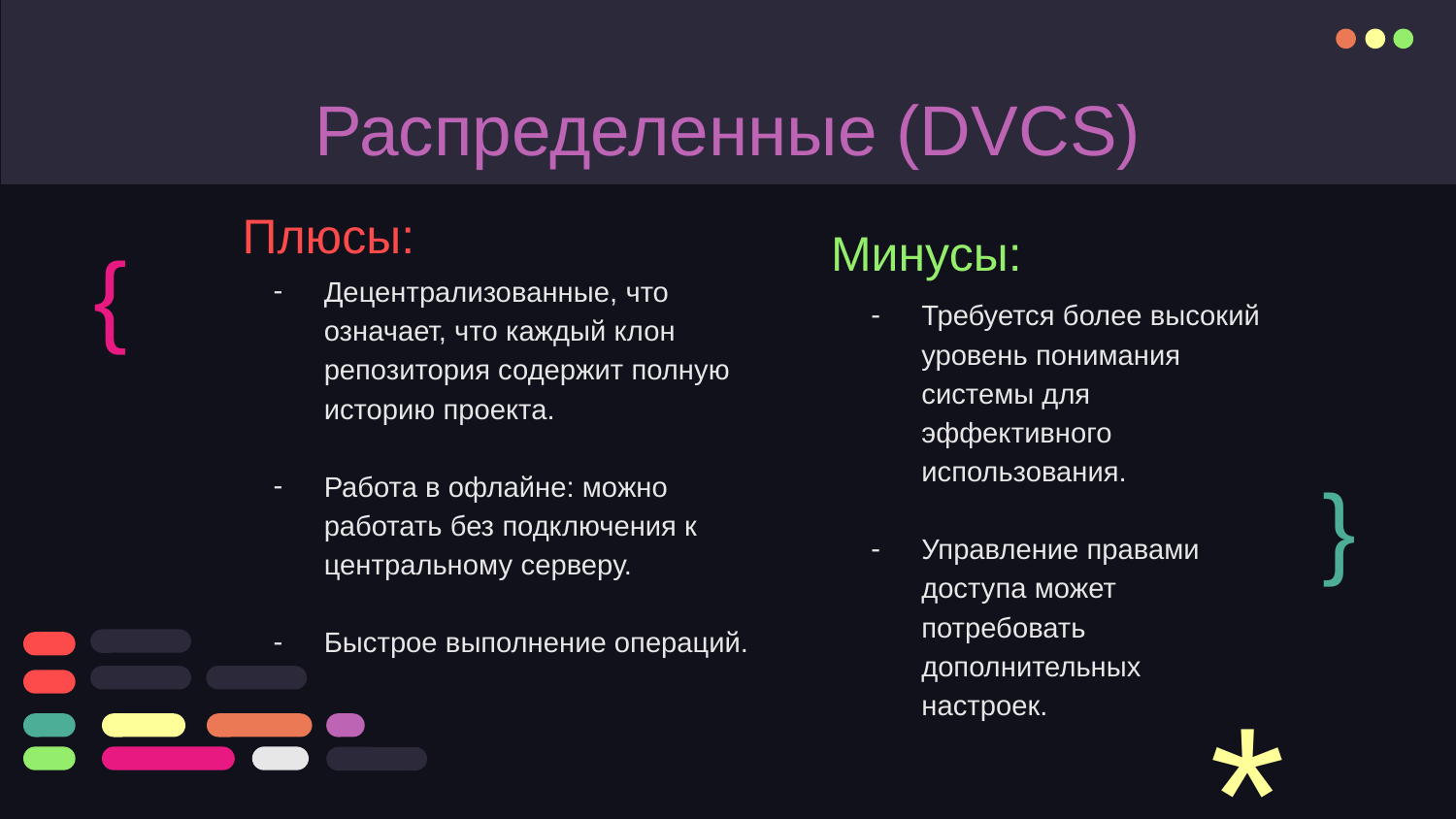

# Распределенные (DVCS)

Плюсы:
Минусы:
{
Децентрализованные, что означает, что каждый клон репозитория содержит полную историю проекта.

Работа в офлайне: можно работать без подключения к центральному серверу.

Быстрое выполнение операций.
Требуется более высокий уровень понимания системы для эффективного использования.

Управление правами доступа может потребовать дополнительных настроек.
}

*